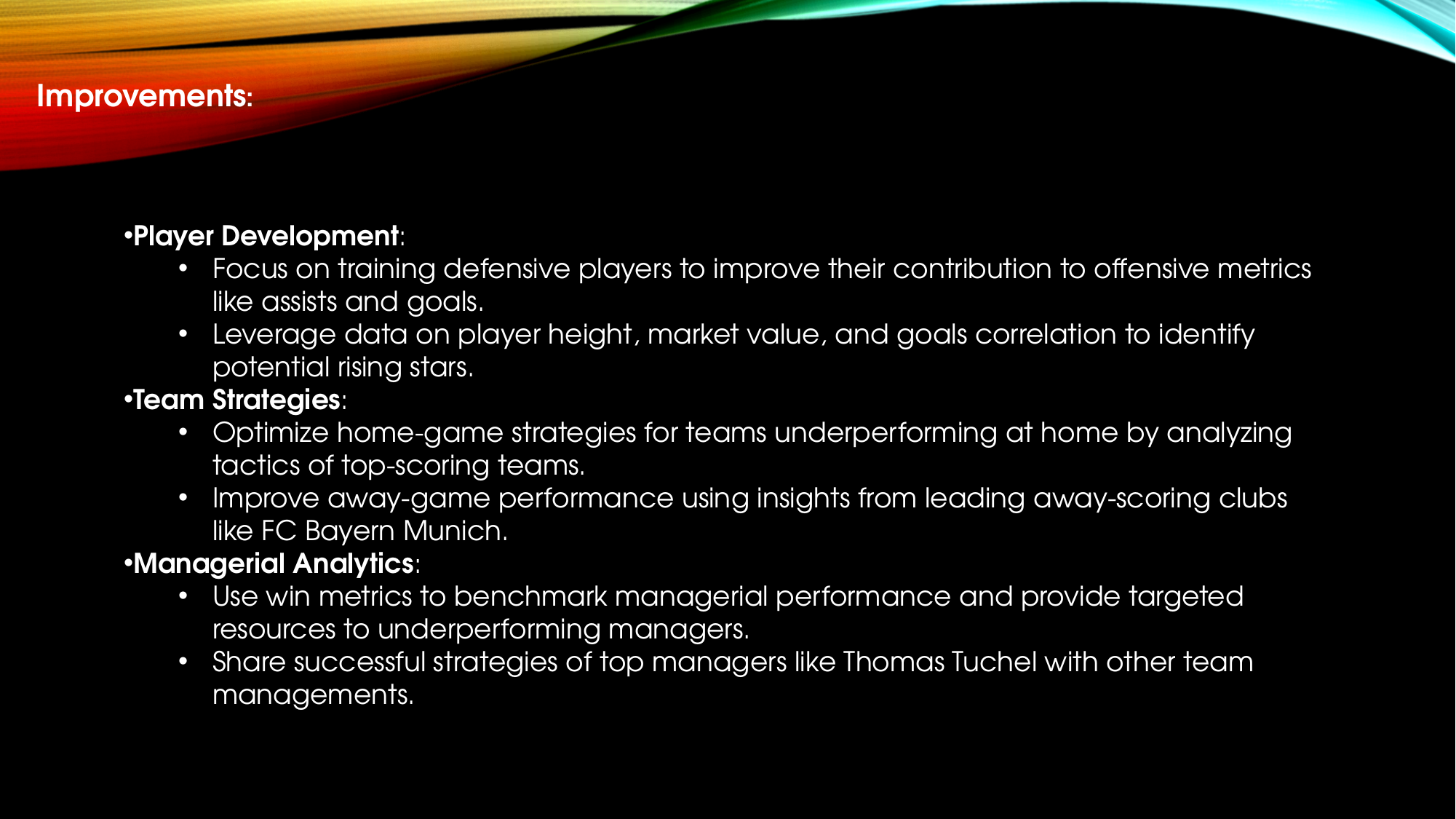

Improvements:

Player Development:
Focus on training defensive players to improve their contribution to offensive metrics like assists and goals.
Leverage data on player height, market value, and goals correlation to identify potential rising stars.
Team Strategies:
Optimize home-game strategies for teams underperforming at home by analyzing tactics of top-scoring teams.
Improve away-game performance using insights from leading away-scoring clubs like FC Bayern Munich.
Managerial Analytics:
Use win metrics to benchmark managerial performance and provide targeted resources to underperforming managers.
Share successful strategies of top managers like Thomas Tuchel with other team managements.